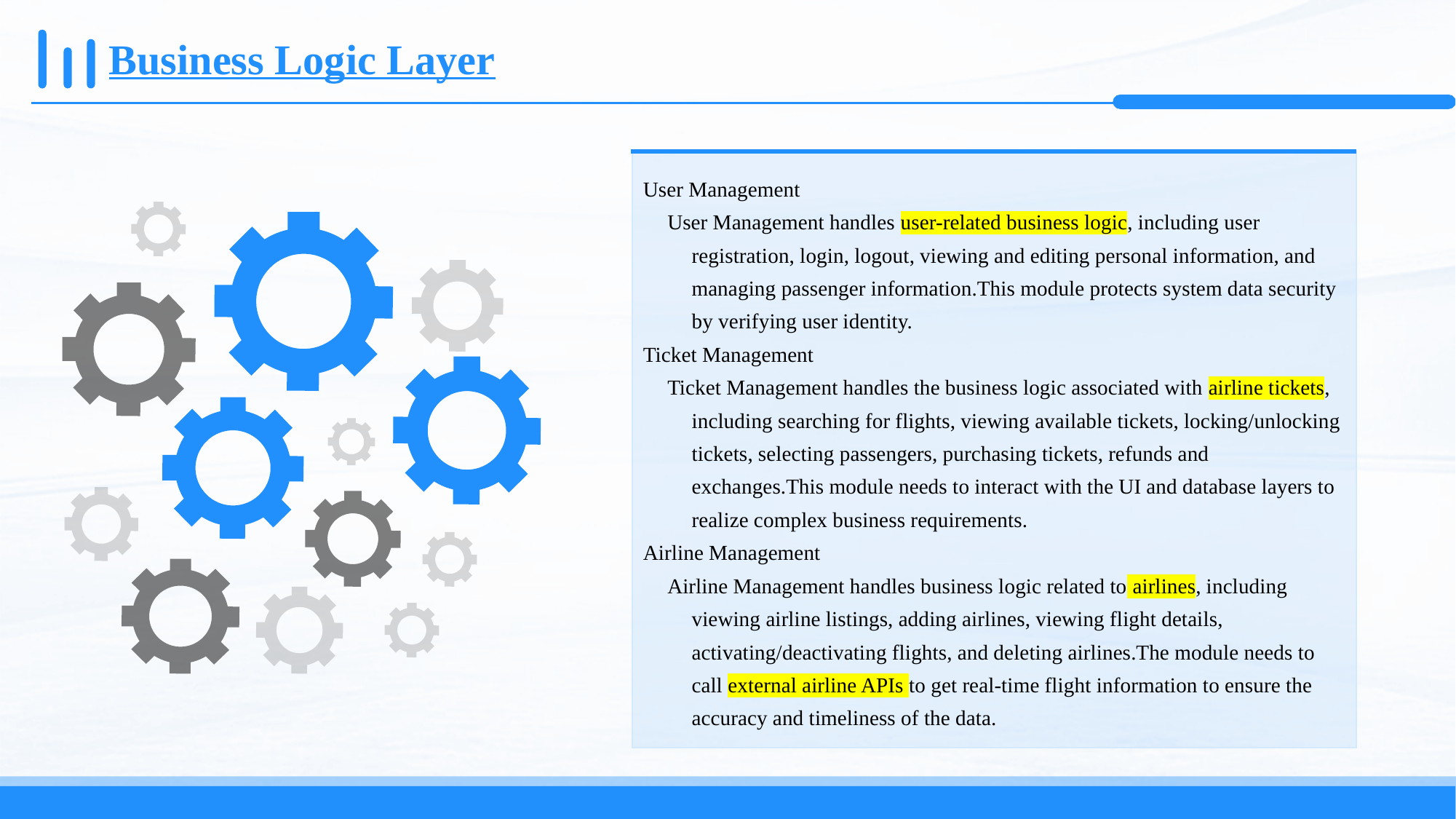

# Business Logic Layer

User Management
User Management handles user-related business logic, including user registration, login, logout, viewing and editing personal information, and managing passenger information.This module protects system data security by verifying user identity.
Ticket Management
Ticket Management handles the business logic associated with airline tickets, including searching for flights, viewing available tickets, locking/unlocking tickets, selecting passengers, purchasing tickets, refunds and exchanges.This module needs to interact with the UI and database layers to realize complex business requirements.
Airline Management
Airline Management handles business logic related to airlines, including viewing airline listings, adding airlines, viewing flight details, activating/deactivating flights, and deleting airlines.The module needs to call external airline APIs to get real-time flight information to ensure the accuracy and timeliness of the data.